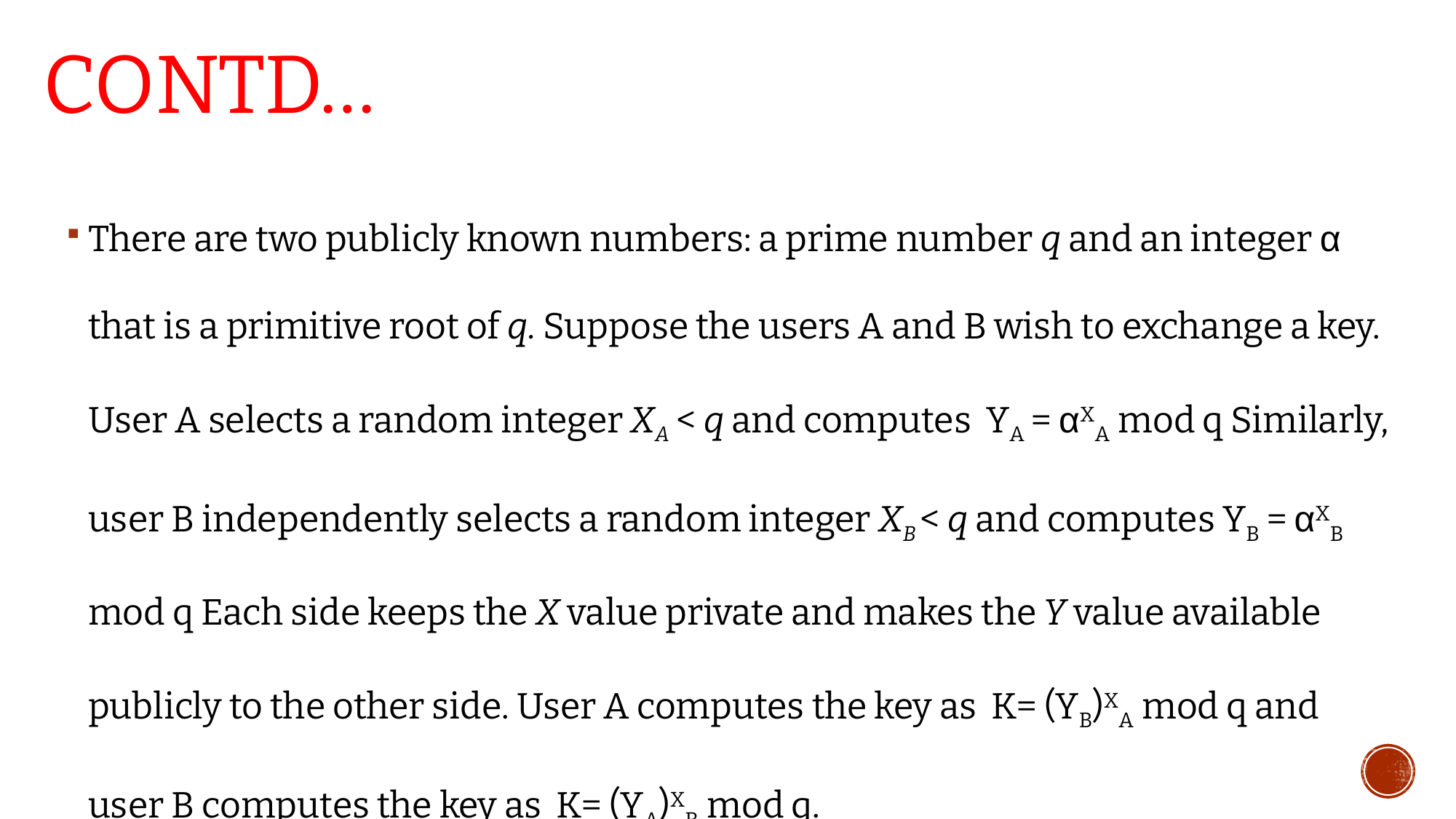

# CONTD…
There are two publicly known numbers: a prime number q and an integer α that is a primitive root of q. Suppose the users A and B wish to exchange a key. User A selects a random integer XA < q and computes  YA = αXA  mod q Similarly, user B independently selects a random integer XB < q and computes YB = αXB  mod q Each side keeps the X value private and makes the Y value available publicly to the other side. User A computes the key as  K= (YB)XA  mod q and user B computes the key as  K= (YA)XB  mod q.